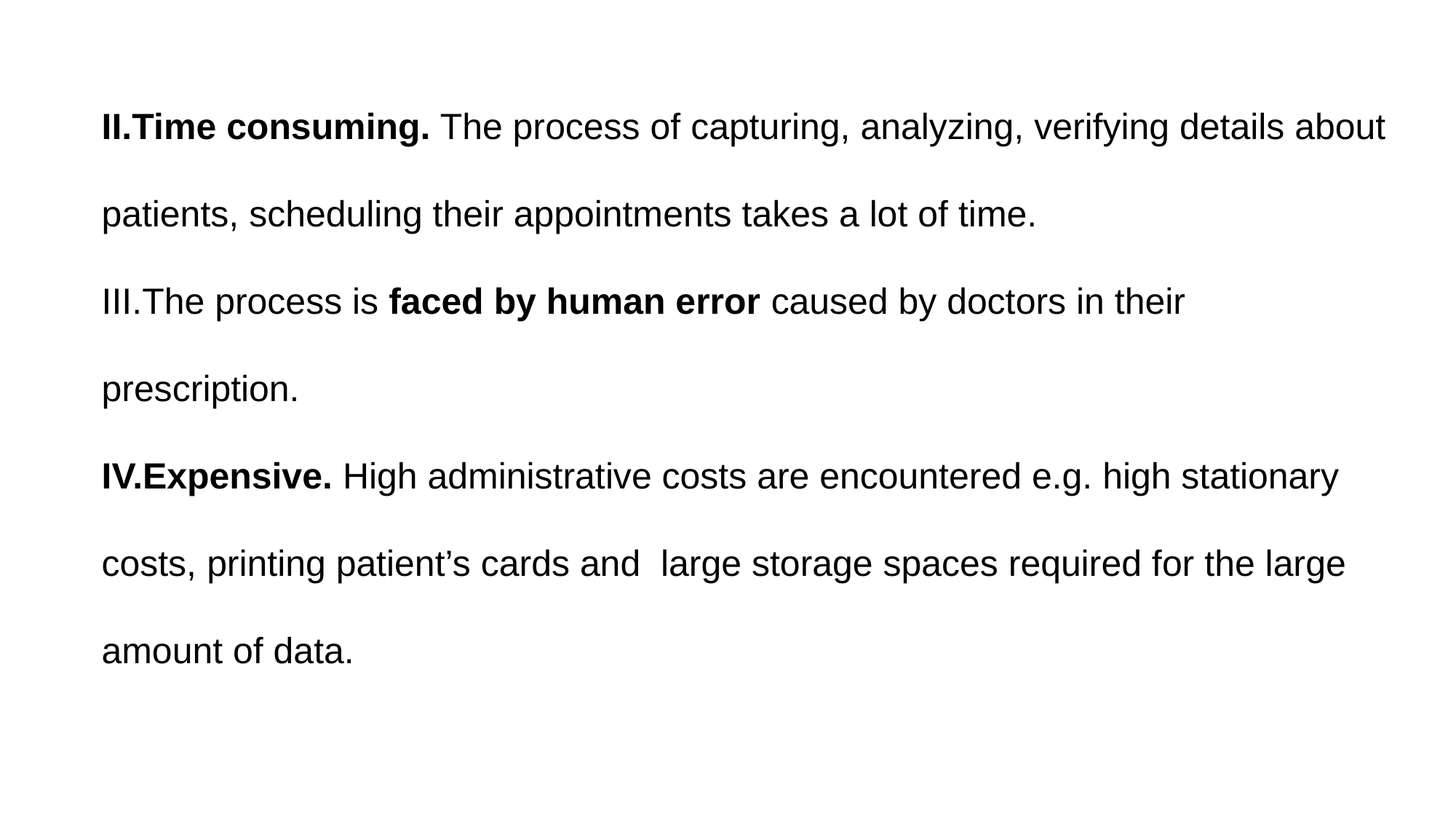

II.Time consuming. The process of capturing, analyzing, verifying details about patients, scheduling their appointments takes a lot of time.
III.The process is faced by human error caused by doctors in their prescription.
IV.Expensive. High administrative costs are encountered e.g. high stationary costs, printing patient’s cards and  large storage spaces required for the large amount of data.